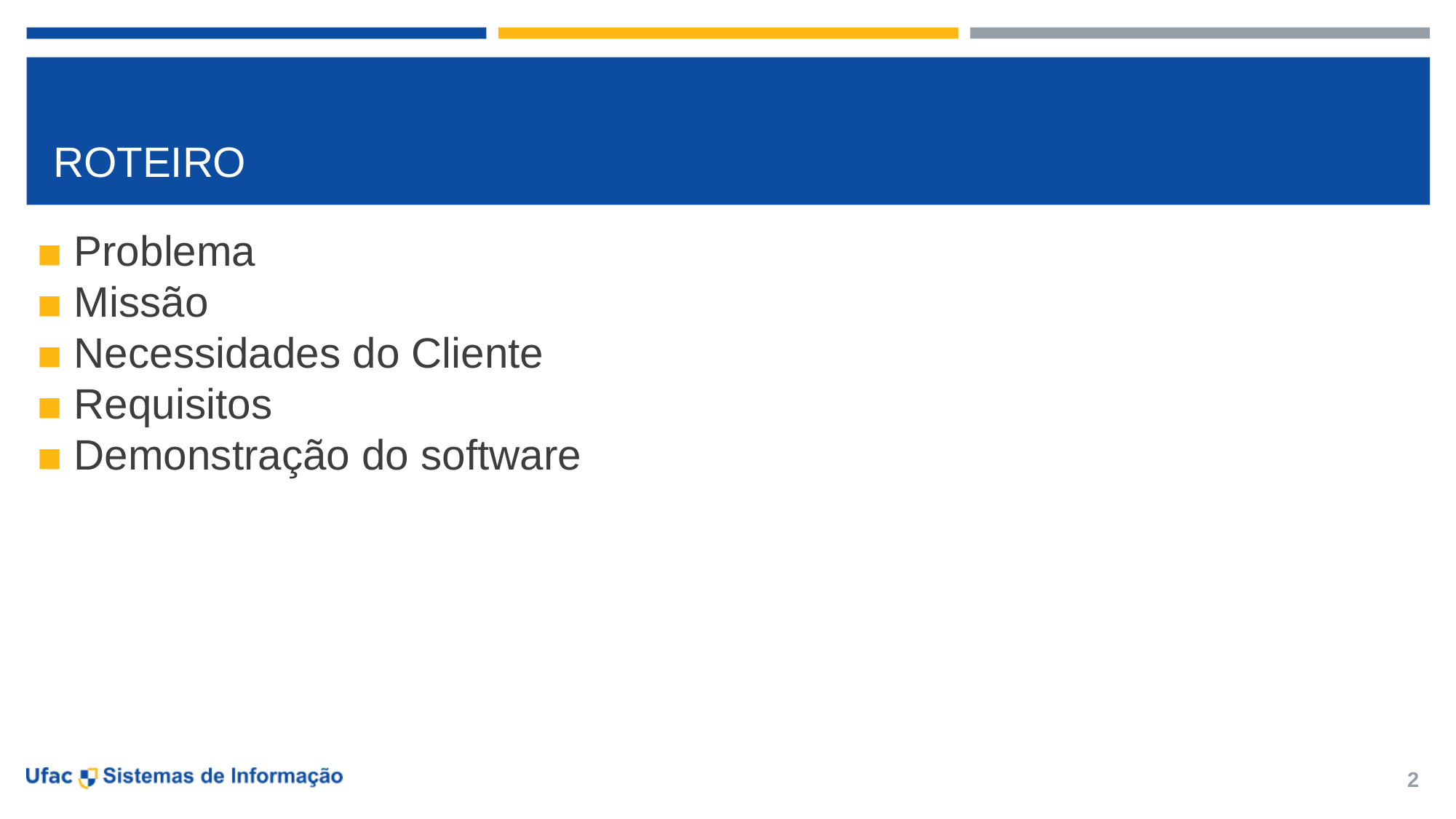

# ROTEIRO
Problema
Missão
Necessidades do Cliente
Requisitos
Demonstração do software
2